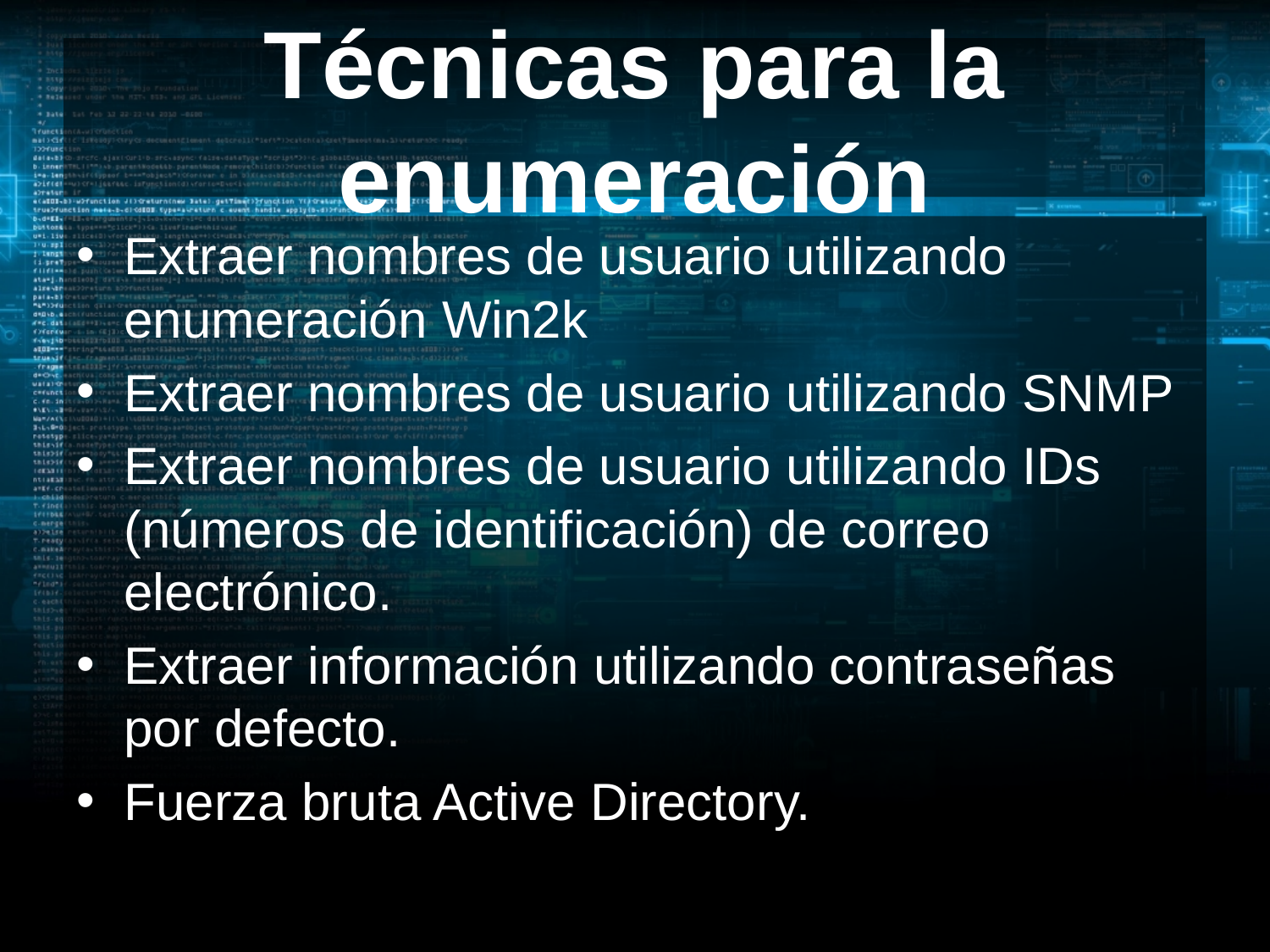

# Técnicas para la enumeración
Extraer nombres de usuario utilizando enumeración Win2k
Extraer nombres de usuario utilizando SNMP
Extraer nombres de usuario utilizando IDs (números de identificación) de correo electrónico.
Extraer información utilizando contraseñas por defecto.
Fuerza bruta Active Directory.